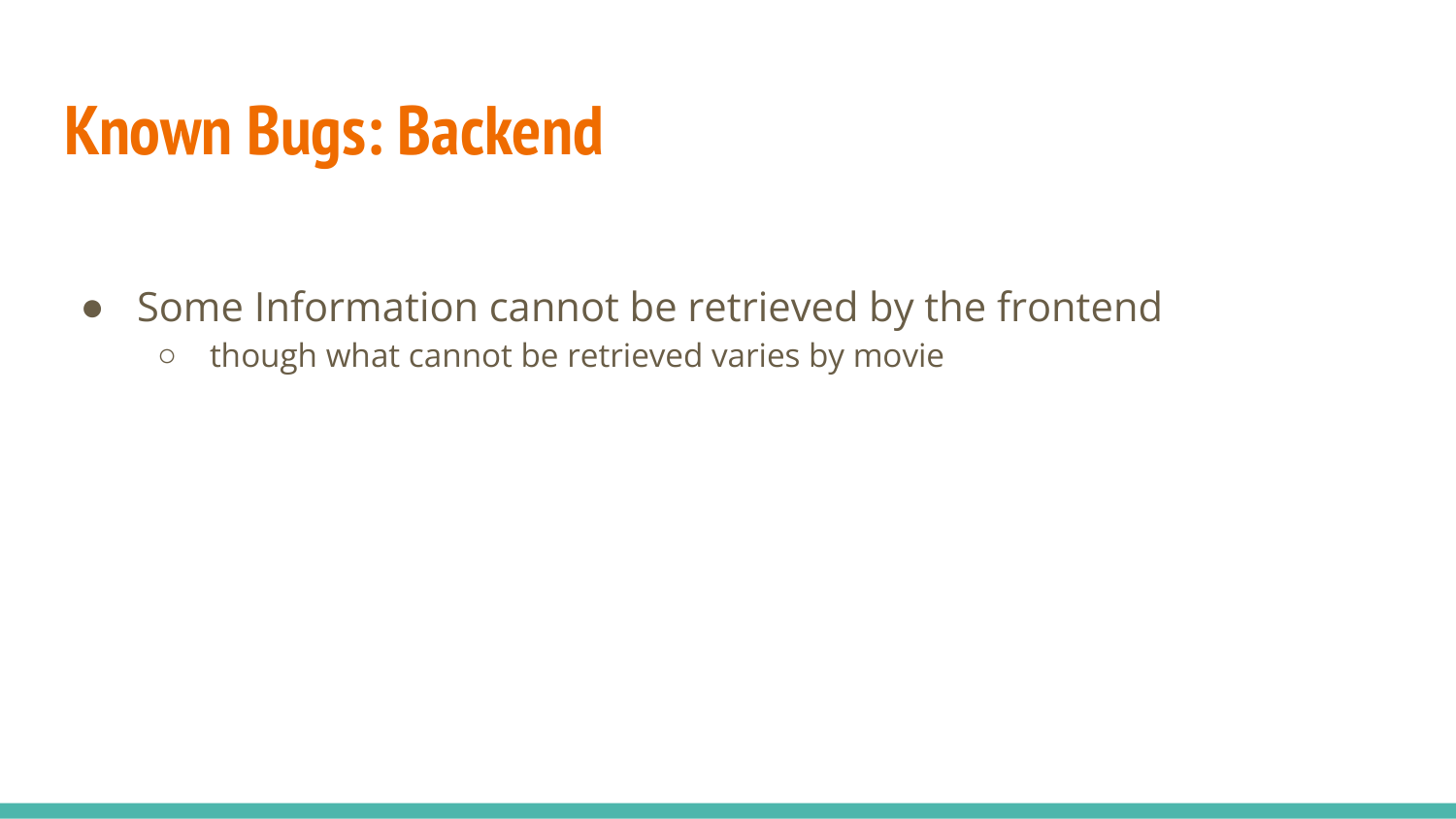

# Known Bugs: Backend
Some Information cannot be retrieved by the frontend
though what cannot be retrieved varies by movie